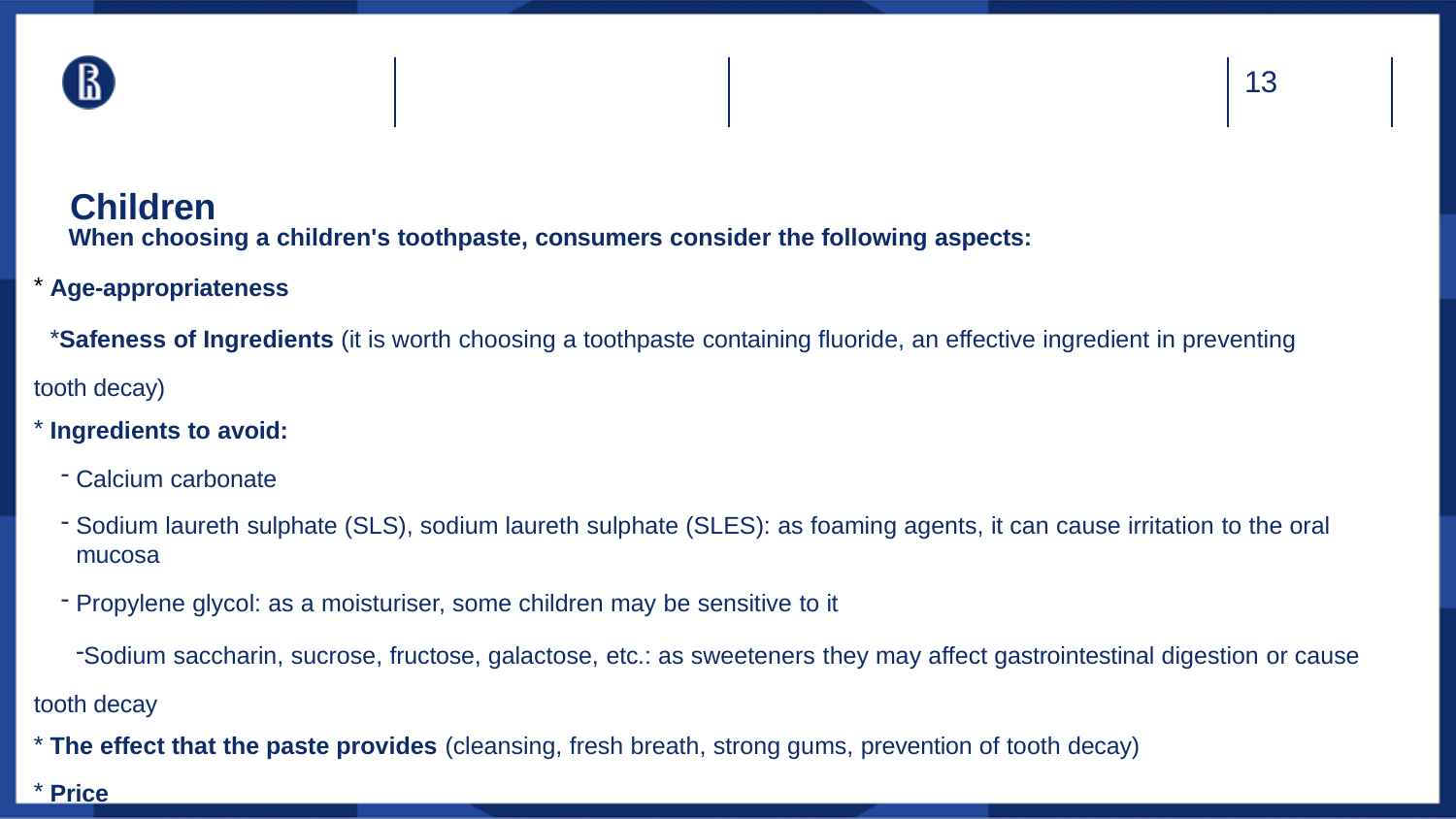

13
# Children
When choosing a children's toothpaste, consumers consider the following aspects:
Age-appropriateness
Safeness of Ingredients (it is worth choosing a toothpaste containing fluoride, an effective ingredient in preventing tooth decay)
Ingredients to avoid:
Calcium carbonate
Sodium laureth sulphate (SLS), sodium laureth sulphate (SLES): as foaming agents, it can cause irritation to the oral mucosa
Propylene glycol: as a moisturiser, some children may be sensitive to it
Sodium saccharin, sucrose, fructose, galactose, etc.: as sweeteners they may affect gastrointestinal digestion or cause tooth decay
The effect that the paste provides (cleansing, fresh breath, strong gums, prevention of tooth decay)
Price